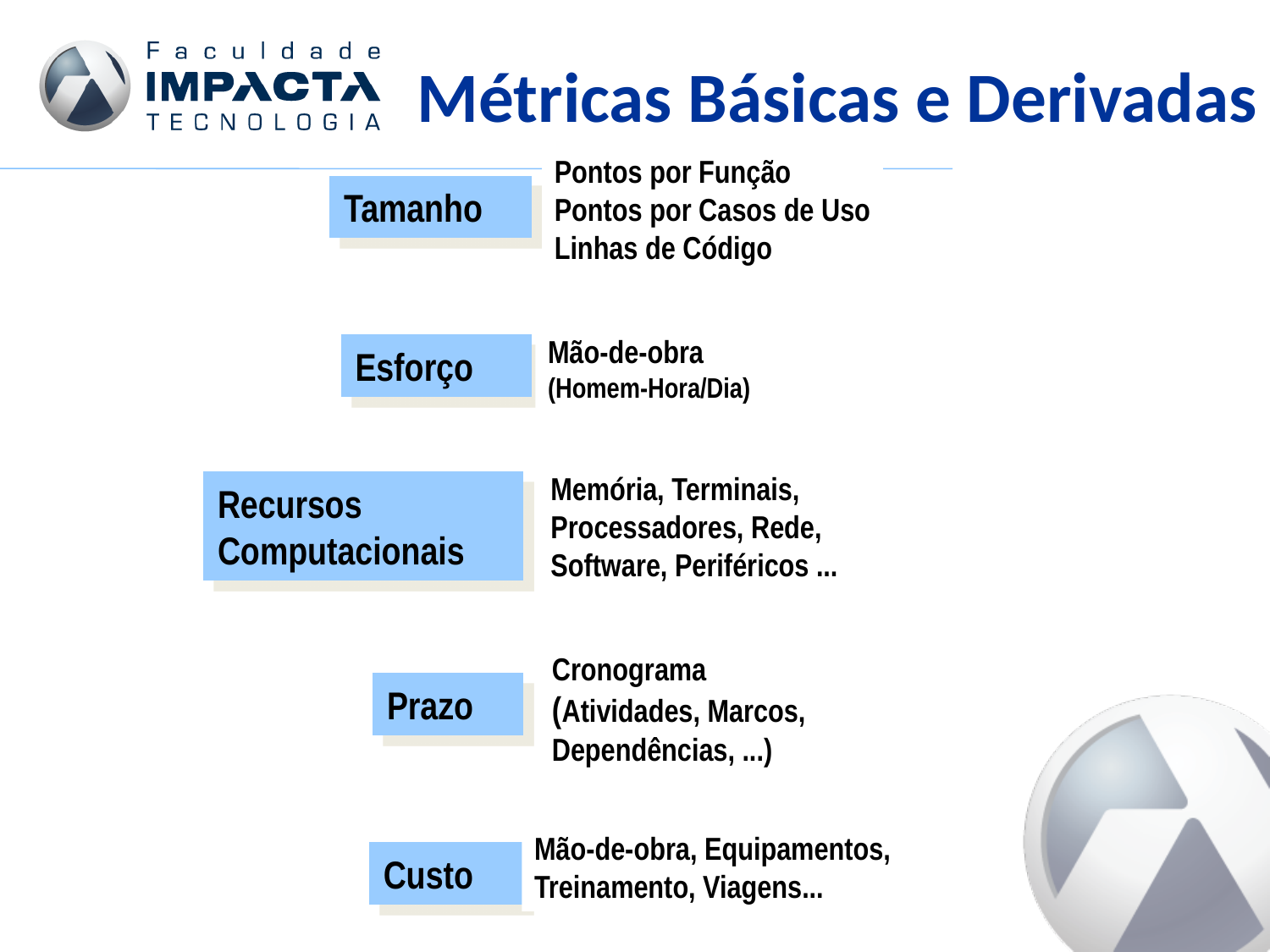

Métricas Básicas e Derivadas
Pontos por Função
Pontos por Casos de Uso
Linhas de Código
Tamanho
Mão-de-obra
(Homem-Hora/Dia)
Esforço
Memória, Terminais,
Processadores, Rede,
Software, Periféricos ...
Recursos
Computacionais
Cronograma
(Atividades, Marcos,
Dependências, ...)
Prazo
Mão-de-obra, Equipamentos,
Treinamento, Viagens...
Custo